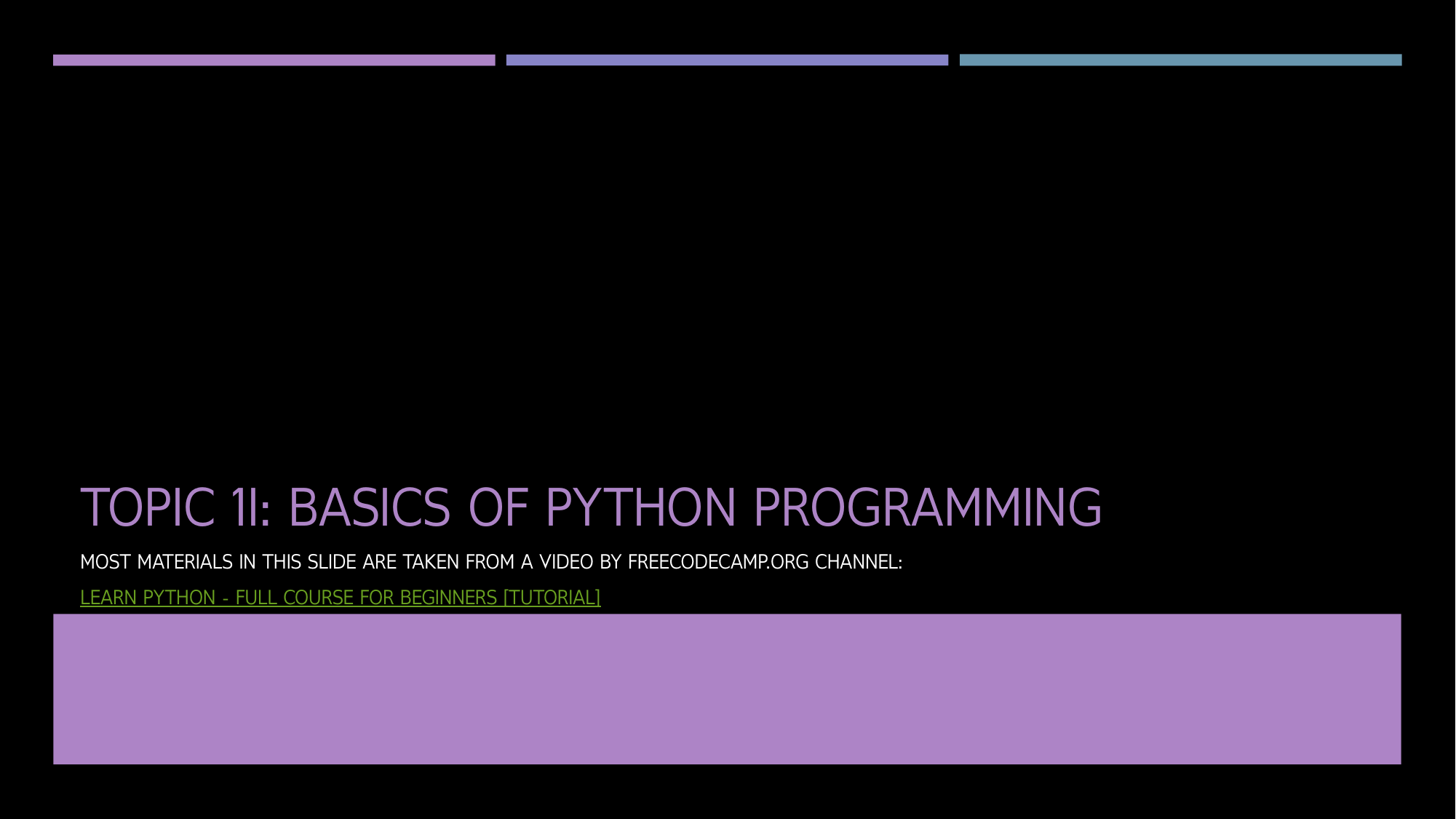

# Topic 1I: Basics of Python Programming
Most Materials in this slide are taken from a video by freecodecamp.org channel:
Learn Python - Full Course for Beginners [Tutorial]